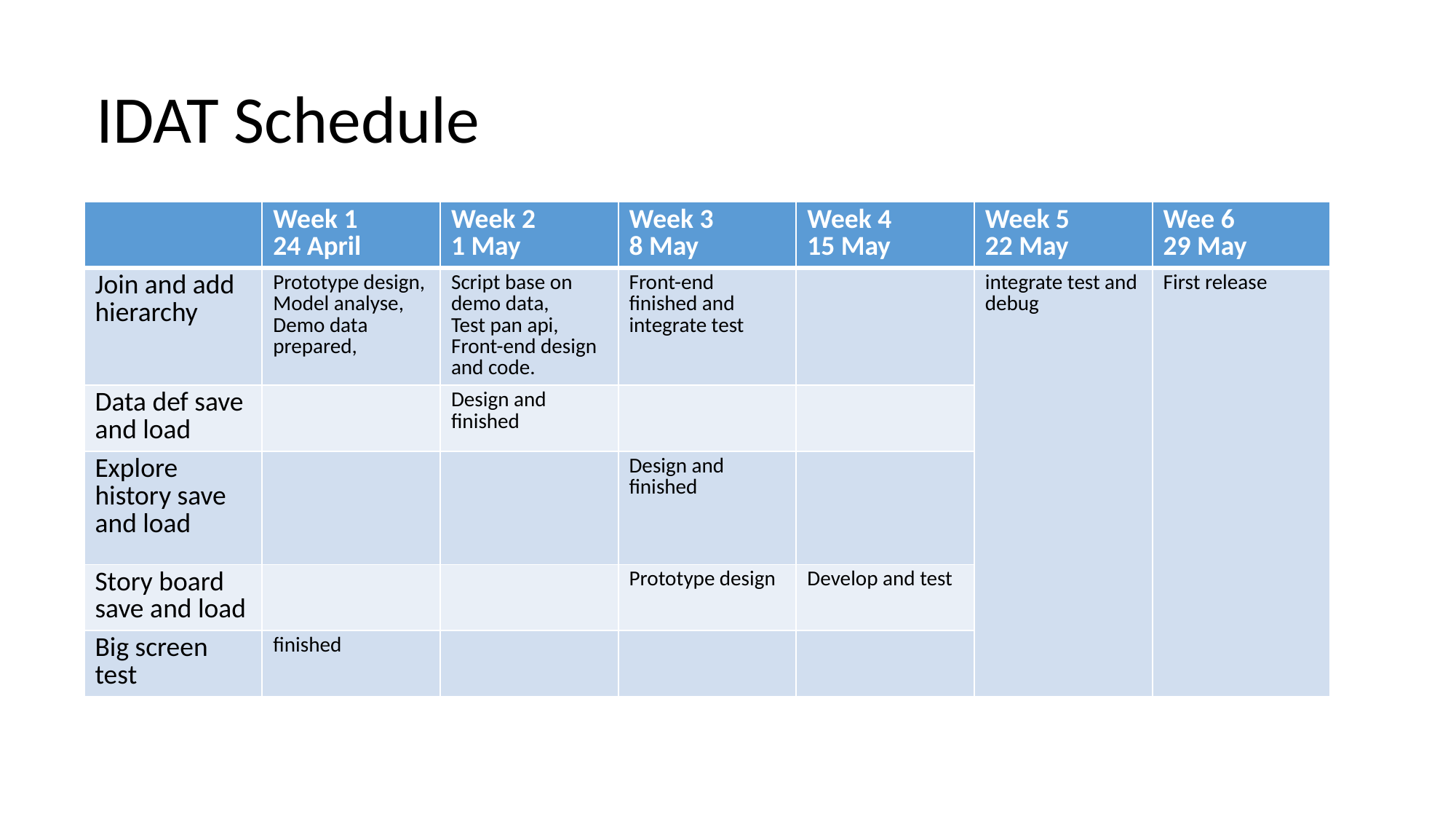

# IDAT Schedule
|  | Week 1 24 April | Week 2 1 May | Week 3 8 May | Week 4 15 May | Week 5 22 May | Wee 6 29 May |
| --- | --- | --- | --- | --- | --- | --- |
| Join and add hierarchy | Prototype design, Model analyse, Demo data prepared, | Script base on demo data, Test pan api, Front-end design and code. | Front-end finished and integrate test |  | integrate test and debug | First release |
| Data def save and load |  | Design and finished |  |  |  |  |
| Explore history save and load |  |  | Design and finished |  |  |  |
| Story board save and load |  |  | Prototype design | Develop and test |  |  |
| Big screen test | finished |  |  |  |  |  |